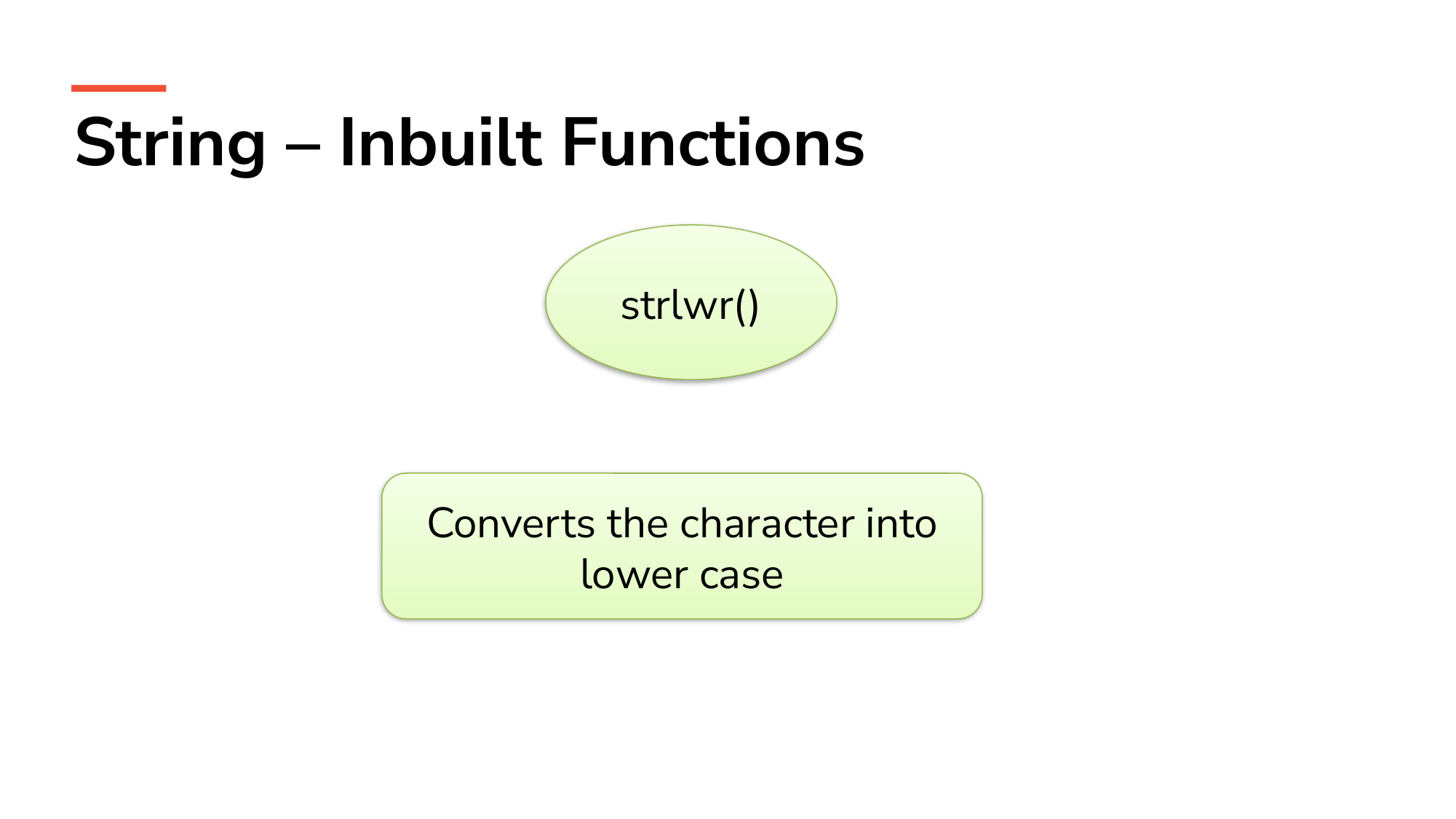

String – Inbuilt Functions
strlwr()
Converts the character into lower case